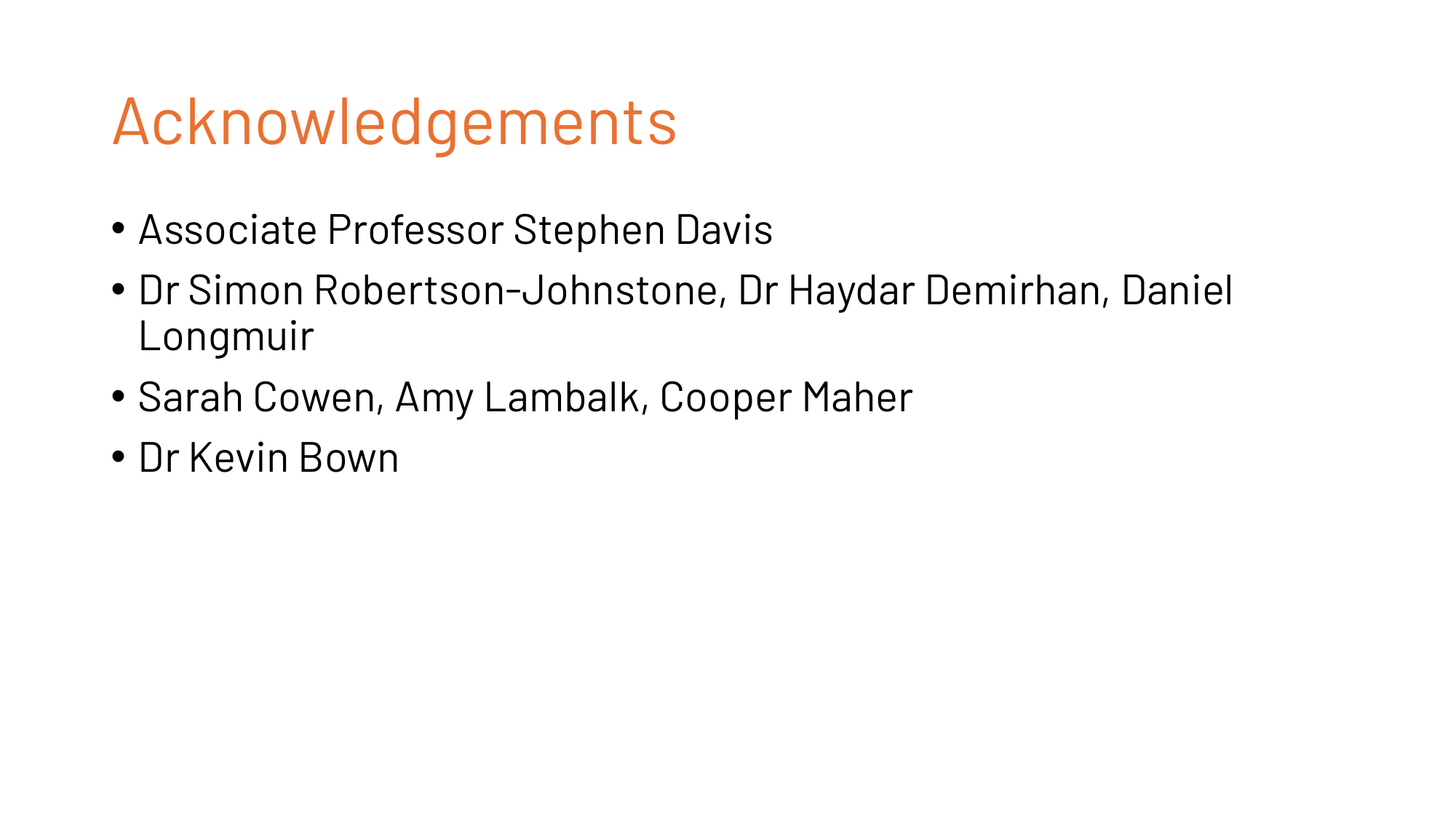

# Acknowledgements
Associate Professor Stephen Davis
Dr Simon Robertson-Johnstone, Dr Haydar Demirhan, Daniel Longmuir
Sarah Cowen, Amy Lambalk, Cooper Maher
Dr Kevin Bown